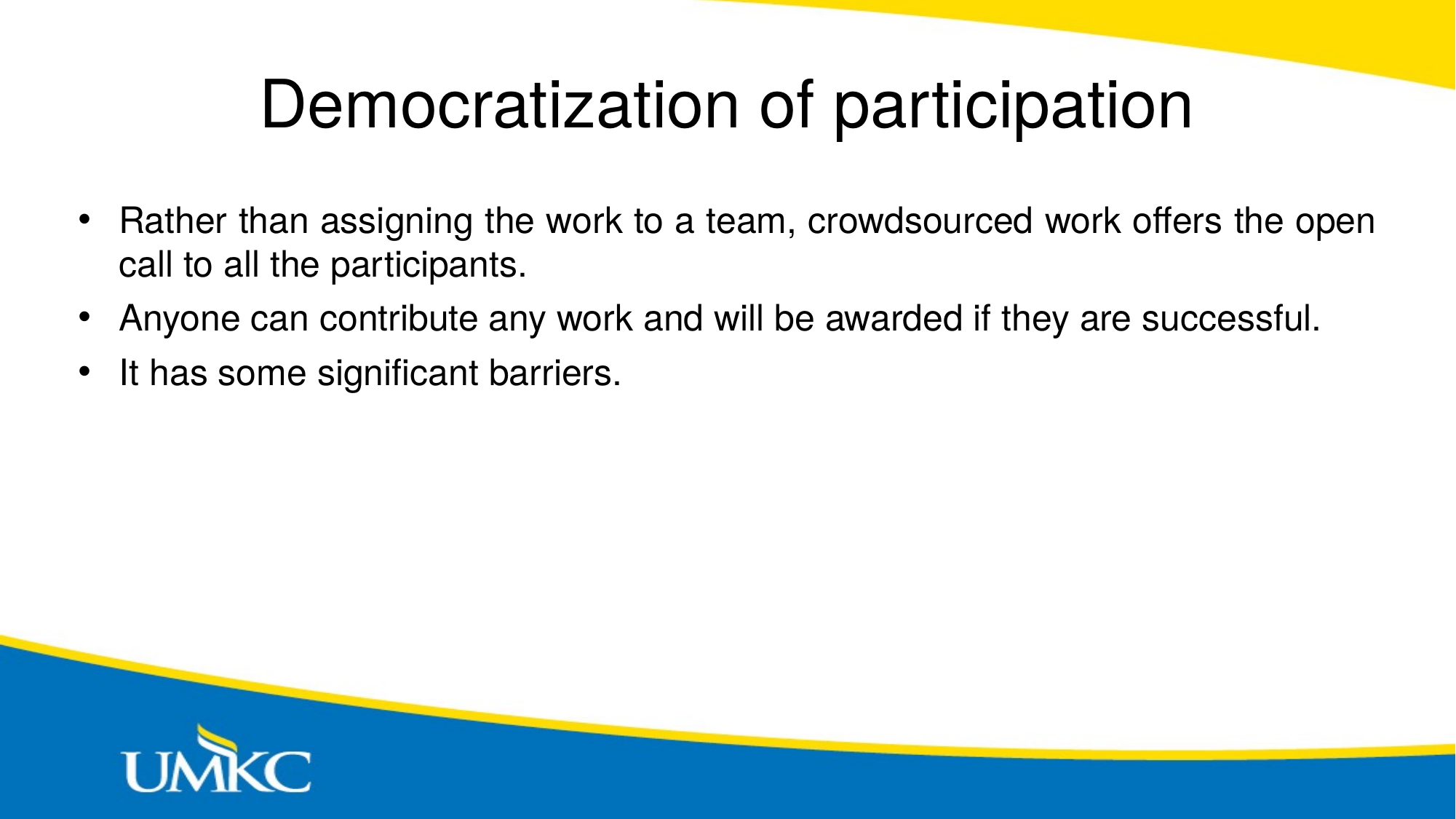

# Democratization of participation
Rather than assigning the work to a team, crowdsourced work offers the open call to all the participants.
Anyone can contribute any work and will be awarded if they are successful.
It has some significant barriers.